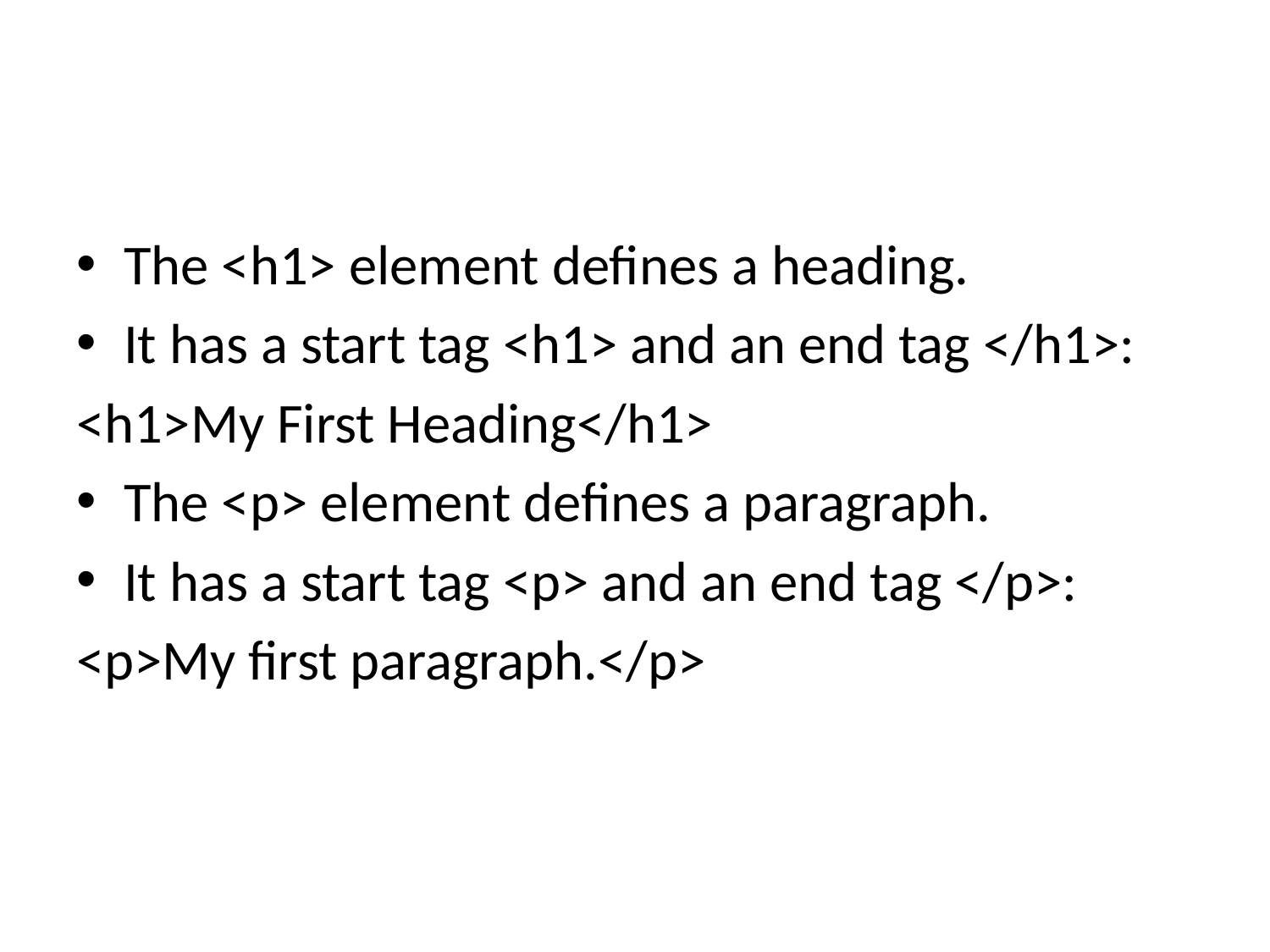

#
The <h1> element defines a heading.
It has a start tag <h1> and an end tag </h1>:
<h1>My First Heading</h1>
The <p> element defines a paragraph.
It has a start tag <p> and an end tag </p>:
<p>My first paragraph.</p>